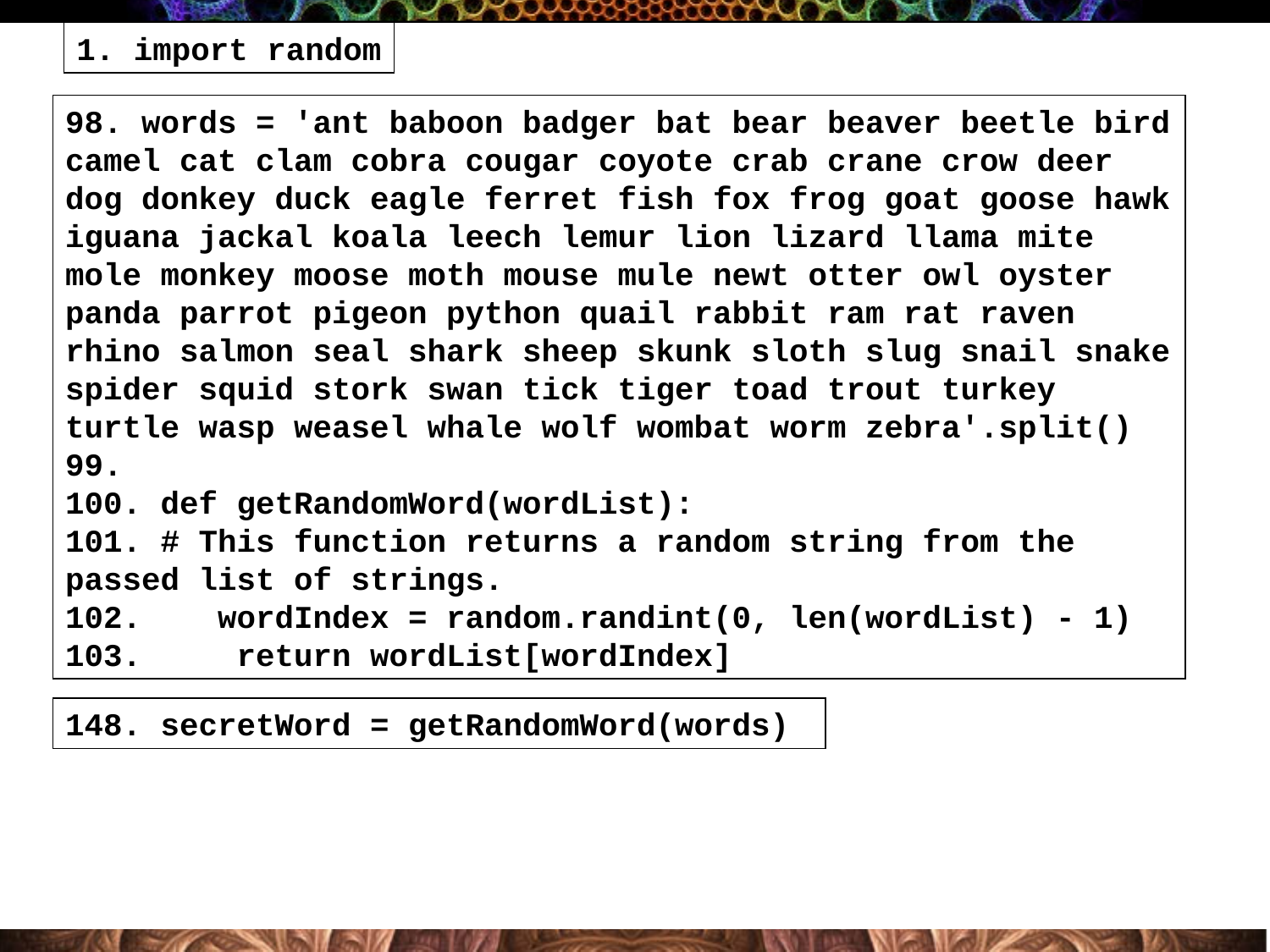

1. import random
98. words = 'ant baboon badger bat bear beaver beetle bird camel cat clam cobra cougar coyote crab crane crow deer dog donkey duck eagle ferret fish fox frog goat goose hawk iguana jackal koala leech lemur lion lizard llama mite mole monkey moose moth mouse mule newt otter owl oyster panda parrot pigeon python quail rabbit ram rat raven rhino salmon seal shark sheep skunk sloth slug snail snake spider squid stork swan tick tiger toad trout turkey turtle wasp weasel whale wolf wombat worm zebra'.split()
99.
100. def getRandomWord(wordList):
101. # This function returns a random string from the passed list of strings.
102.    wordIndex = random.randint(0, len(wordList) - 1)
103.     return wordList[wordIndex]
148. secretWord = getRandomWord(words)